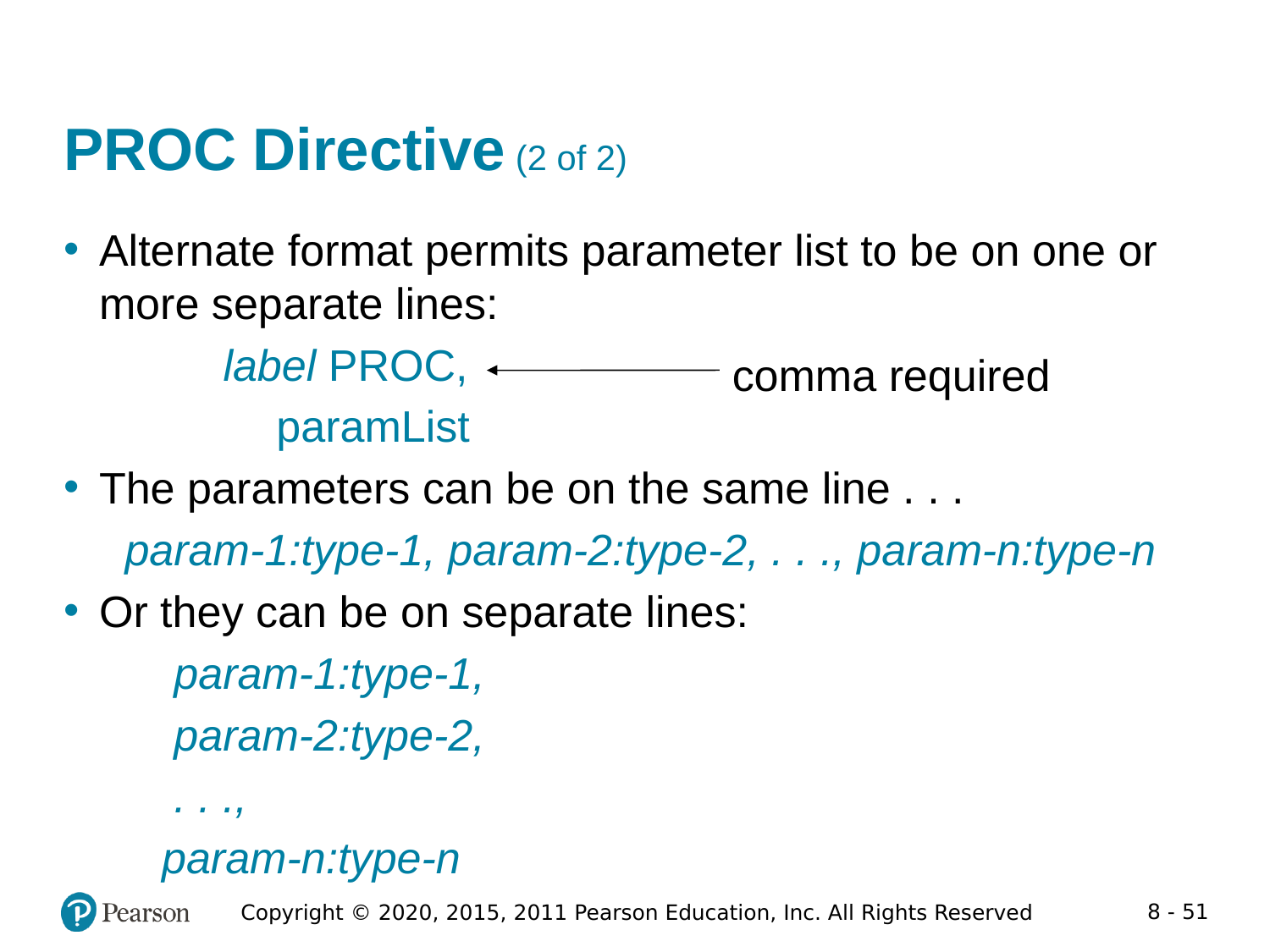

# PROC Directive (2 of 2)
Alternate format permits parameter list to be on one or more separate lines:
             label PROC,
	       paramList
The parameters can be on the same line . . .
     param-1:type-1, param-2:type-2, . . ., param-n:type-n
Or they can be on separate lines:
         param-1:type-1,
         param-2:type-2,
         . . .,
        param-n:type-n
comma required